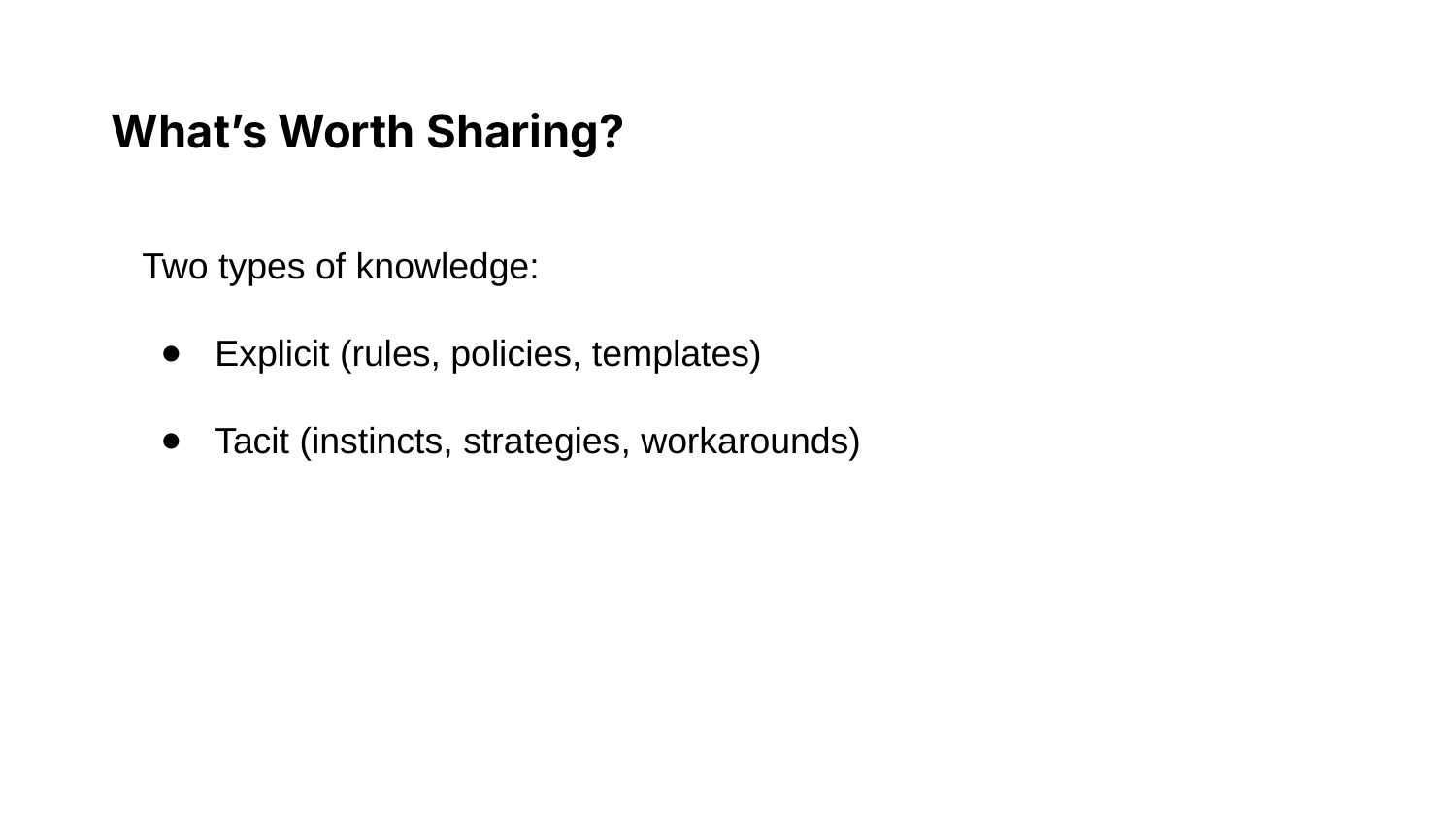

What’s Worth Sharing?
Two types of knowledge:

Explicit (rules, policies, templates)

Tacit (instincts, strategies, workarounds)